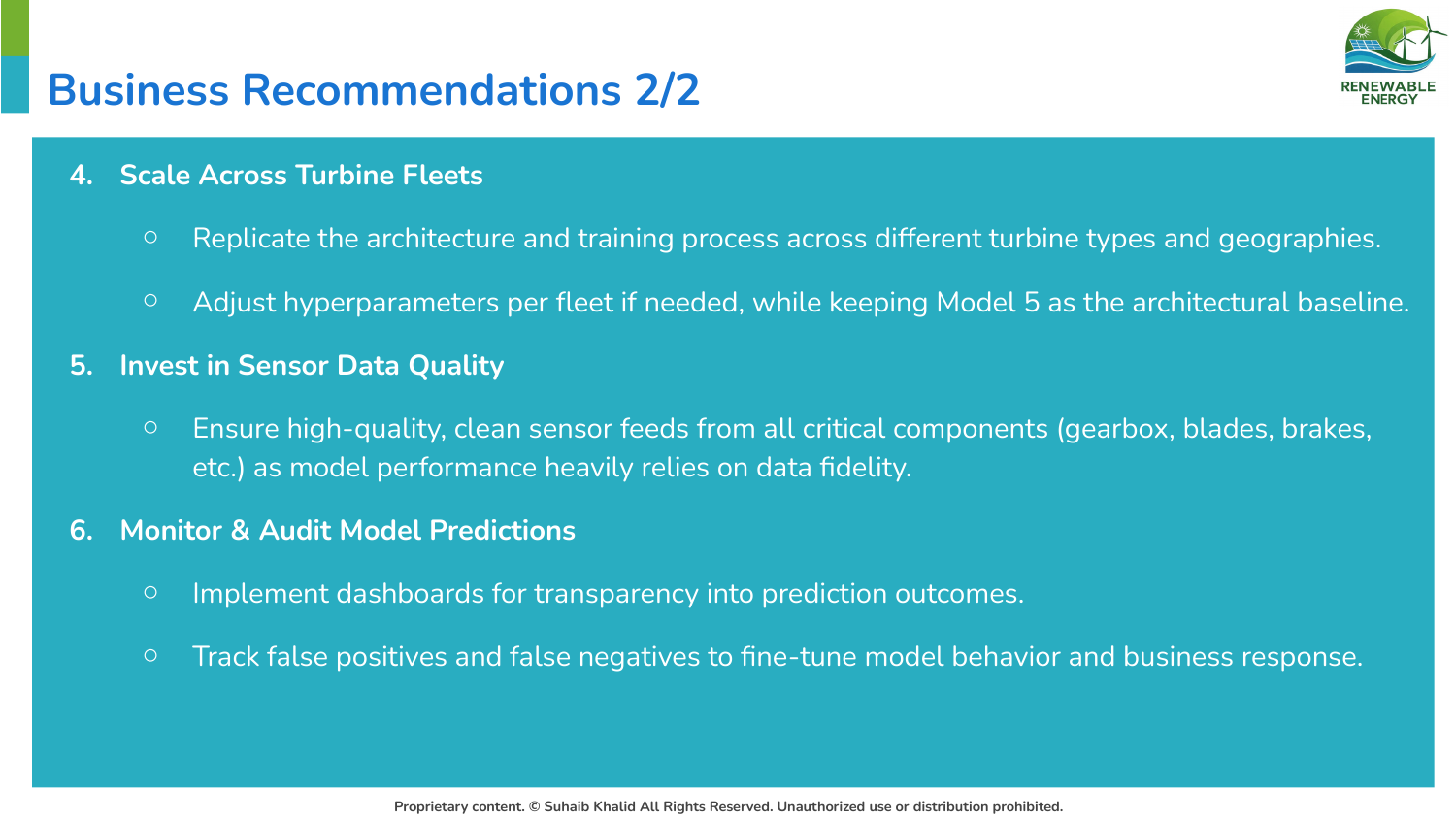

# Business Recommendations 2/2
Scale Across Turbine Fleets
Replicate the architecture and training process across different turbine types and geographies.
Adjust hyperparameters per fleet if needed, while keeping Model 5 as the architectural baseline.
Invest in Sensor Data Quality
Ensure high-quality, clean sensor feeds from all critical components (gearbox, blades, brakes, etc.) as model performance heavily relies on data fidelity.
Monitor & Audit Model Predictions
Implement dashboards for transparency into prediction outcomes.
Track false positives and false negatives to fine-tune model behavior and business response.